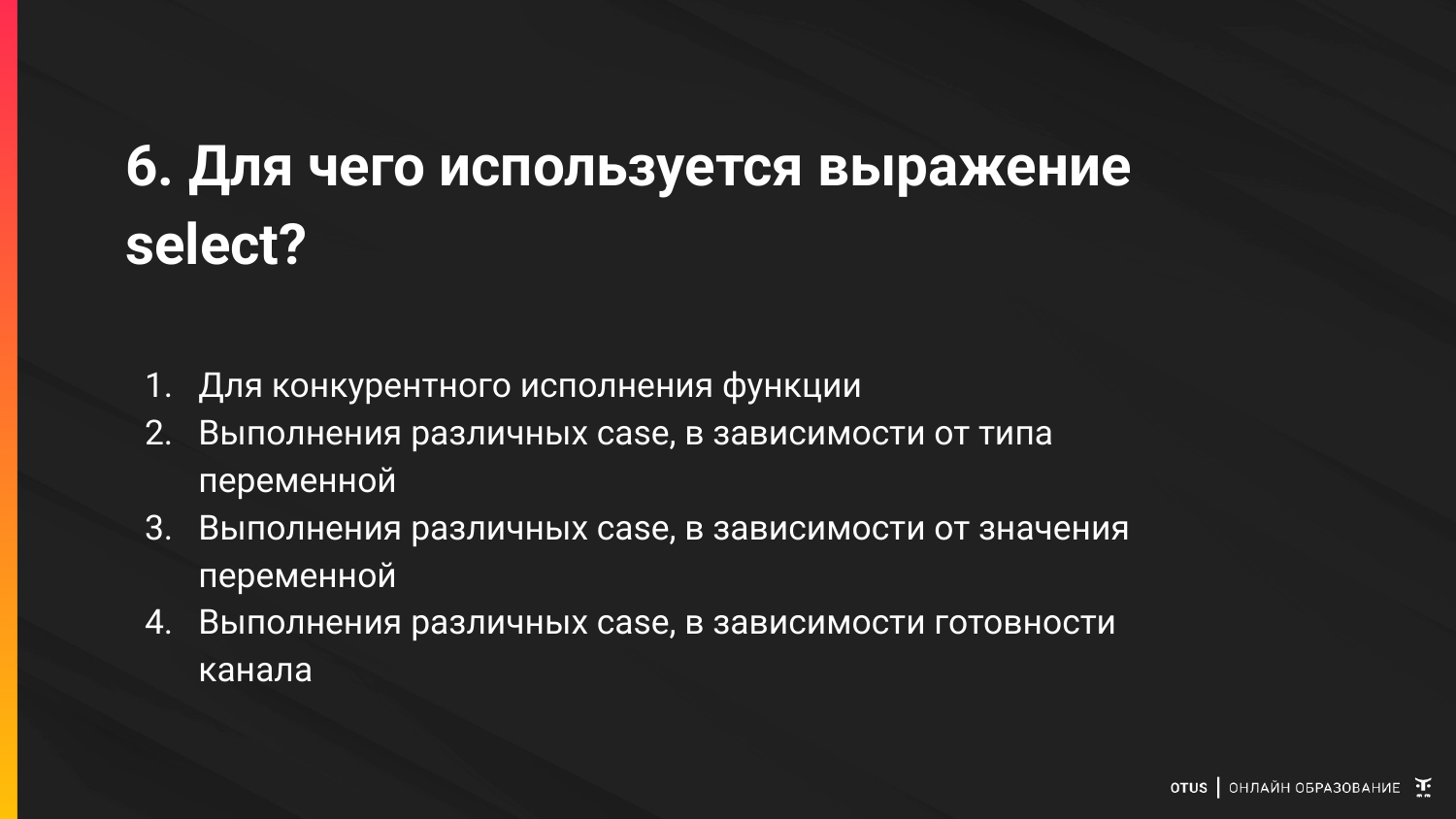

# 6. Для чего используется выражение select?
Для конкурентного исполнения функции
Выполнения различных case, в зависимости от типа переменной
Выполнения различных case, в зависимости от значения переменной
Выполнения различных case, в зависимости готовности канала